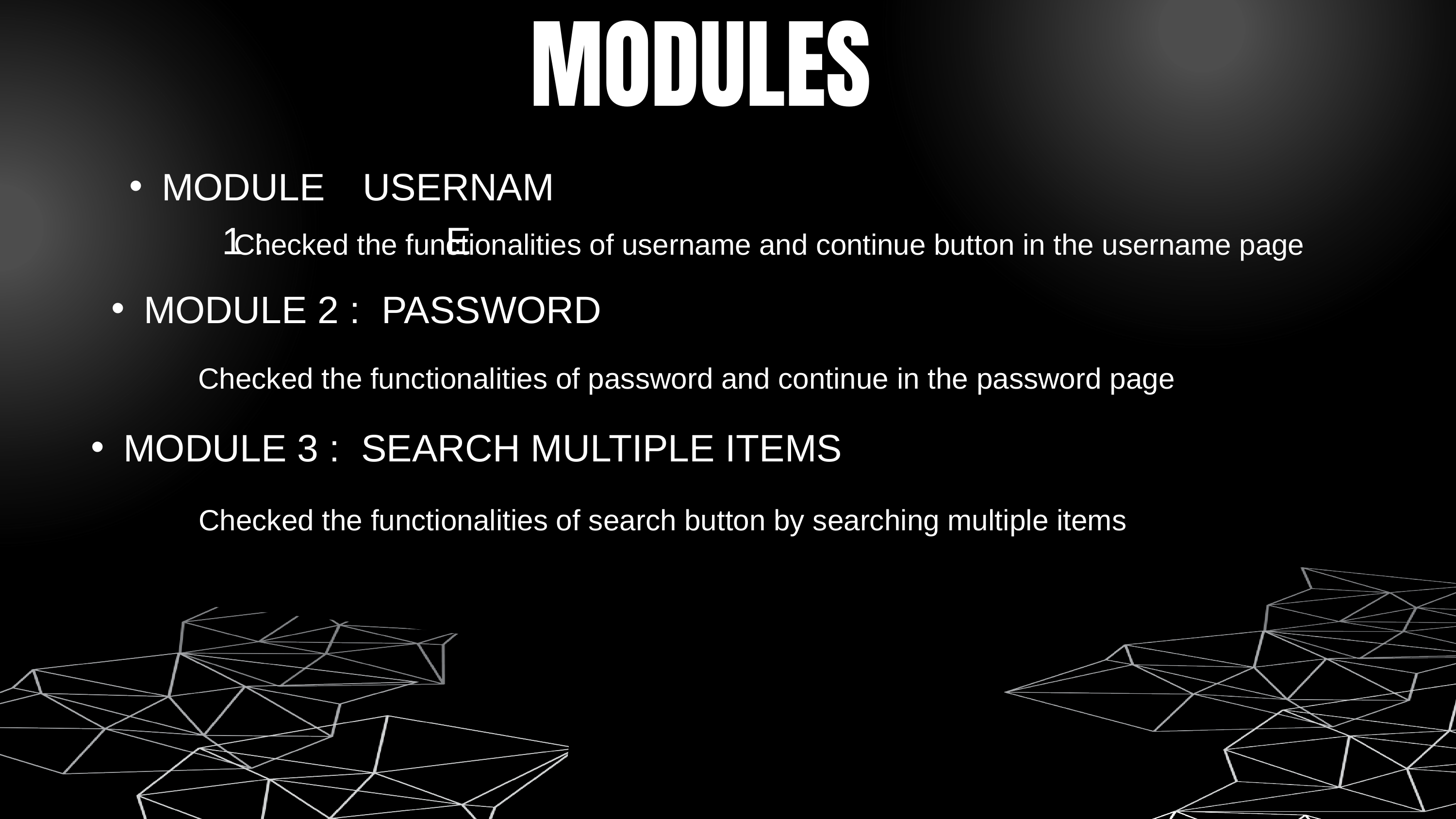

MODULES
MODULE 1 :
USERNAME
Checked the functionalities of username and continue button in the username page
MODULE 2 :  PASSWORD
Checked the functionalities of password and continue in the password page
MODULE 3 :  SEARCH MULTIPLE ITEMS

Checked the functionalities of search button by searching multiple items